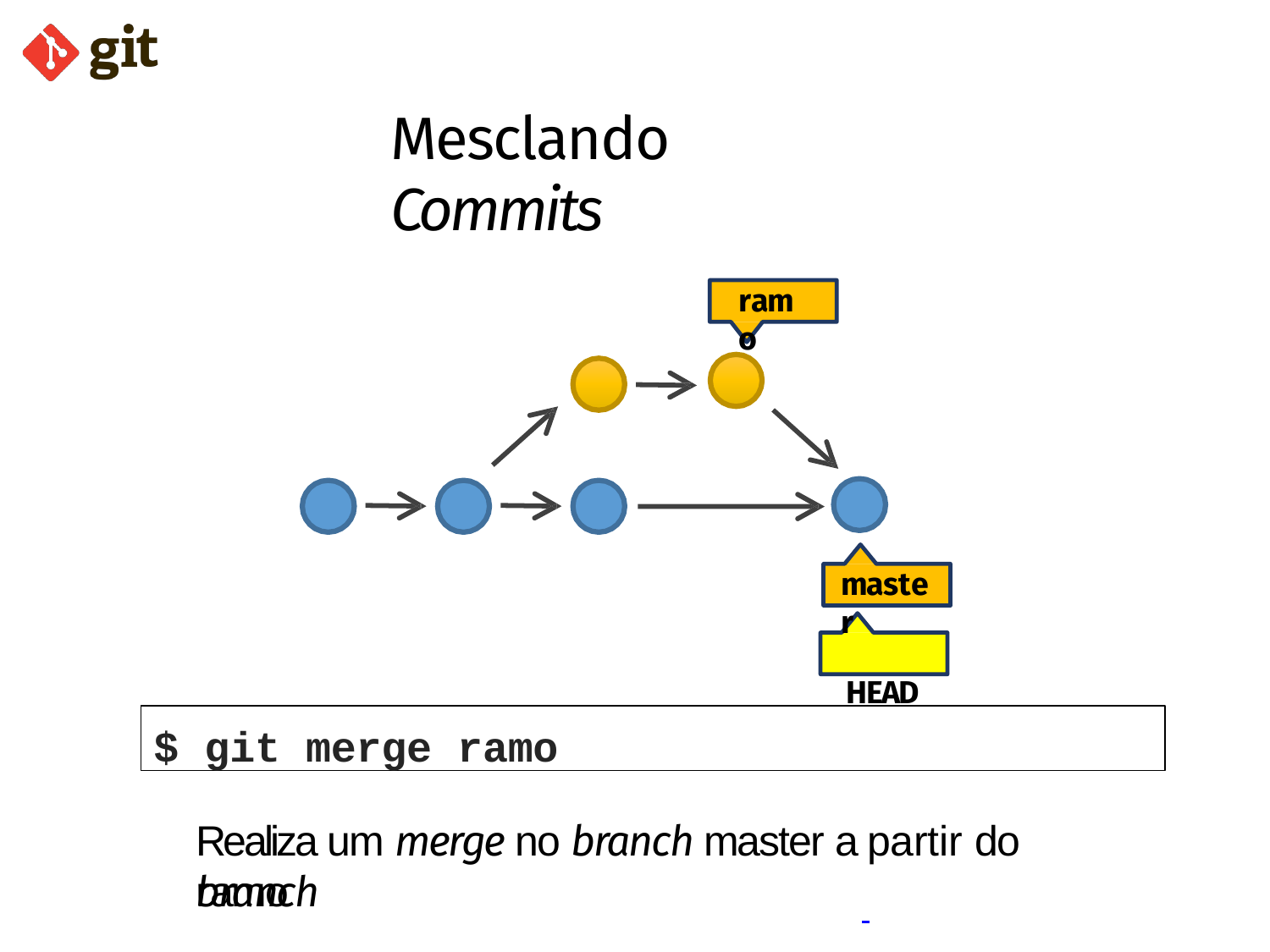

# Mesclando Commits
ramo

master

HEAD

$ git merge ramo
Realiza um merge no branch master a partir do branch
ramo.